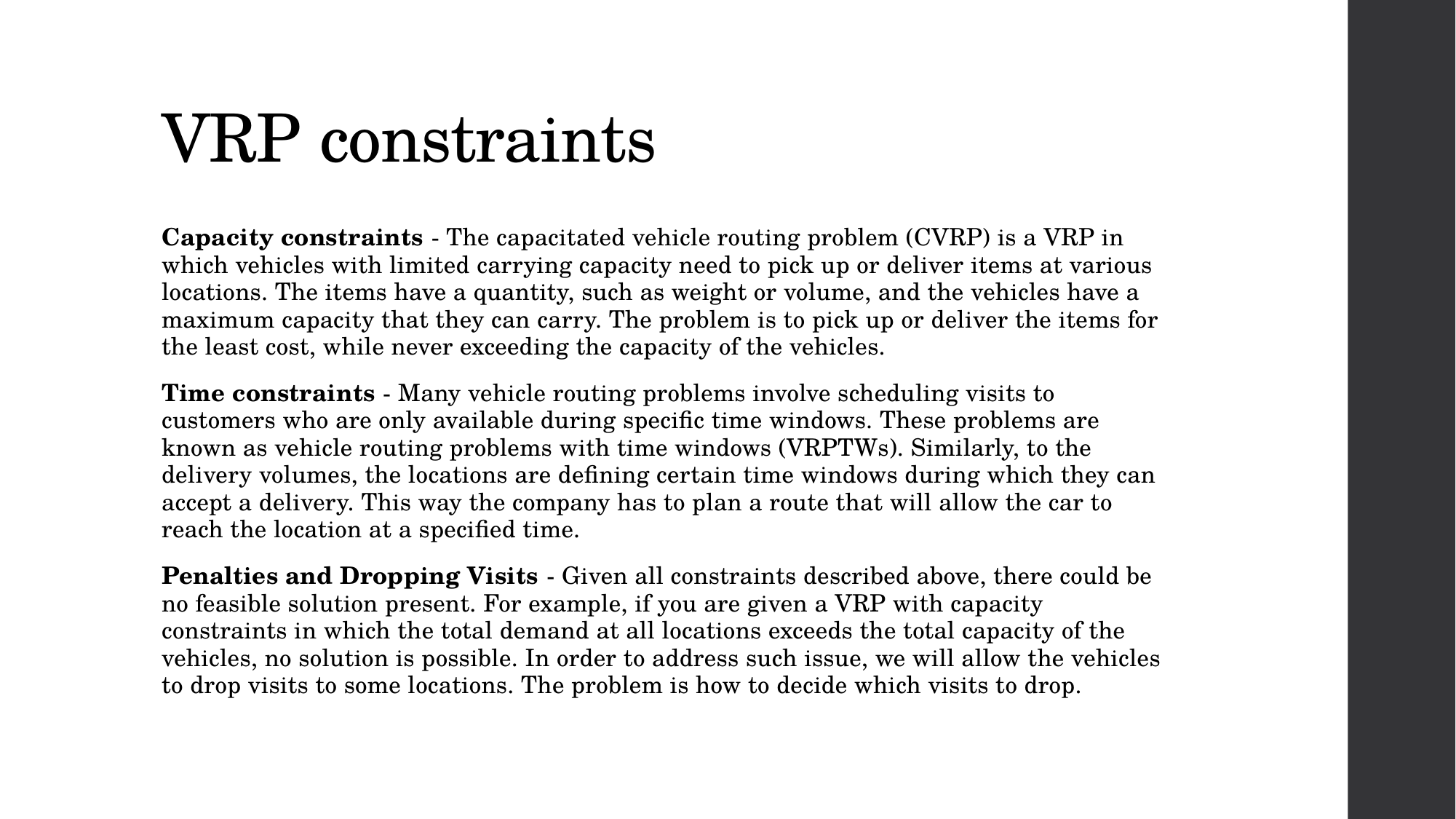

# VRP constraints
Capacity constraints - The capacitated vehicle routing problem (CVRP) is a VRP in which vehicles with limited carrying capacity need to pick up or deliver items at various locations. The items have a quantity, such as weight or volume, and the vehicles have a maximum capacity that they can carry. The problem is to pick up or deliver the items for the least cost, while never exceeding the capacity of the vehicles.
Time constraints - Many vehicle routing problems involve scheduling visits to customers who are only available during specific time windows. These problems are known as vehicle routing problems with time windows (VRPTWs). Similarly, to the delivery volumes, the locations are defining certain time windows during which they can accept a delivery. This way the company has to plan a route that will allow the car to reach the location at a specified time.
Penalties and Dropping Visits - Given all constraints described above, there could be no feasible solution present. For example, if you are given a VRP with capacity constraints in which the total demand at all locations exceeds the total capacity of the vehicles, no solution is possible. In order to address such issue, we will allow the vehicles to drop visits to some locations. The problem is how to decide which visits to drop.